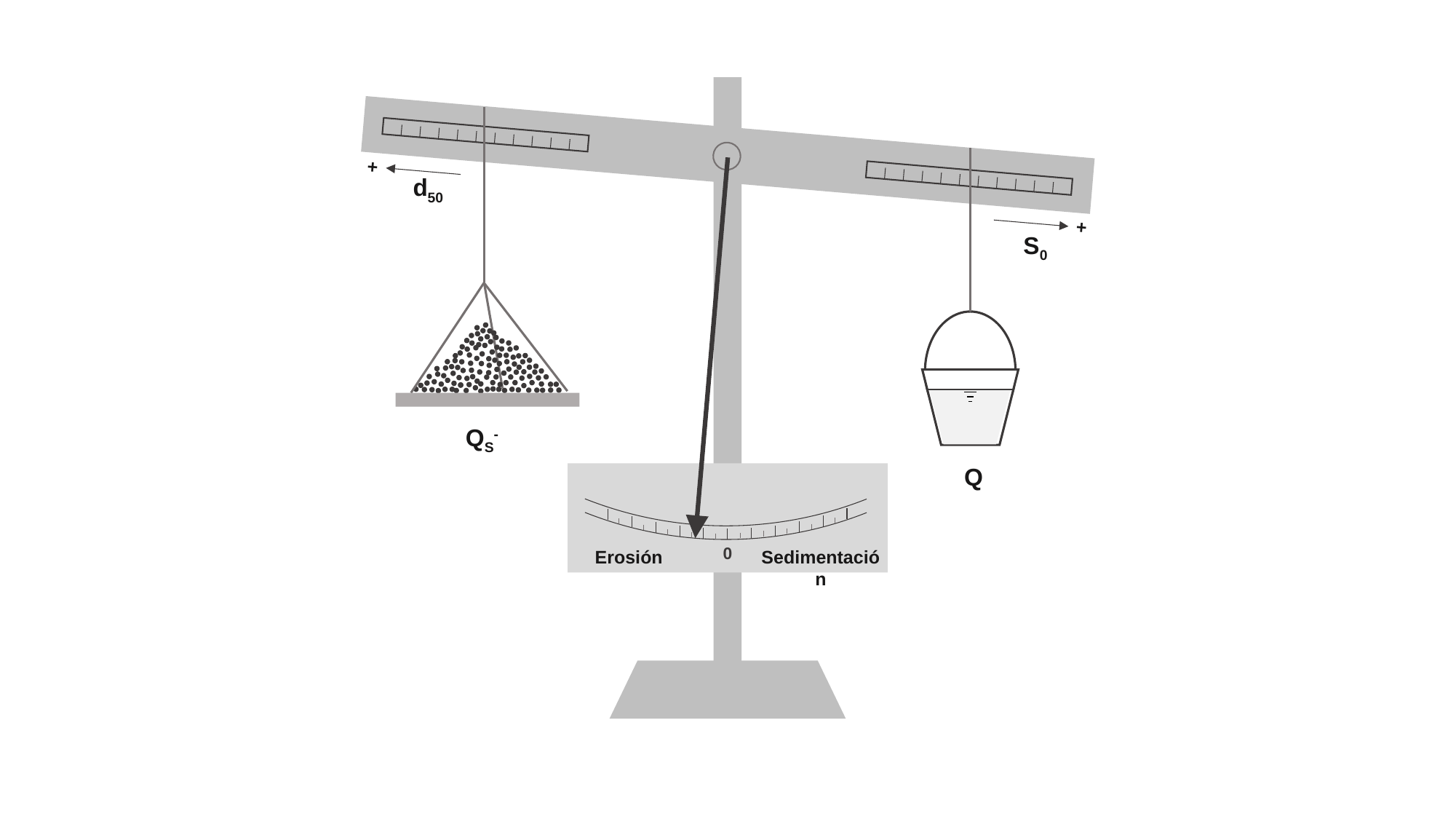

+
+
d50
S0

QS-
Q
0
Erosión
Sedimentación